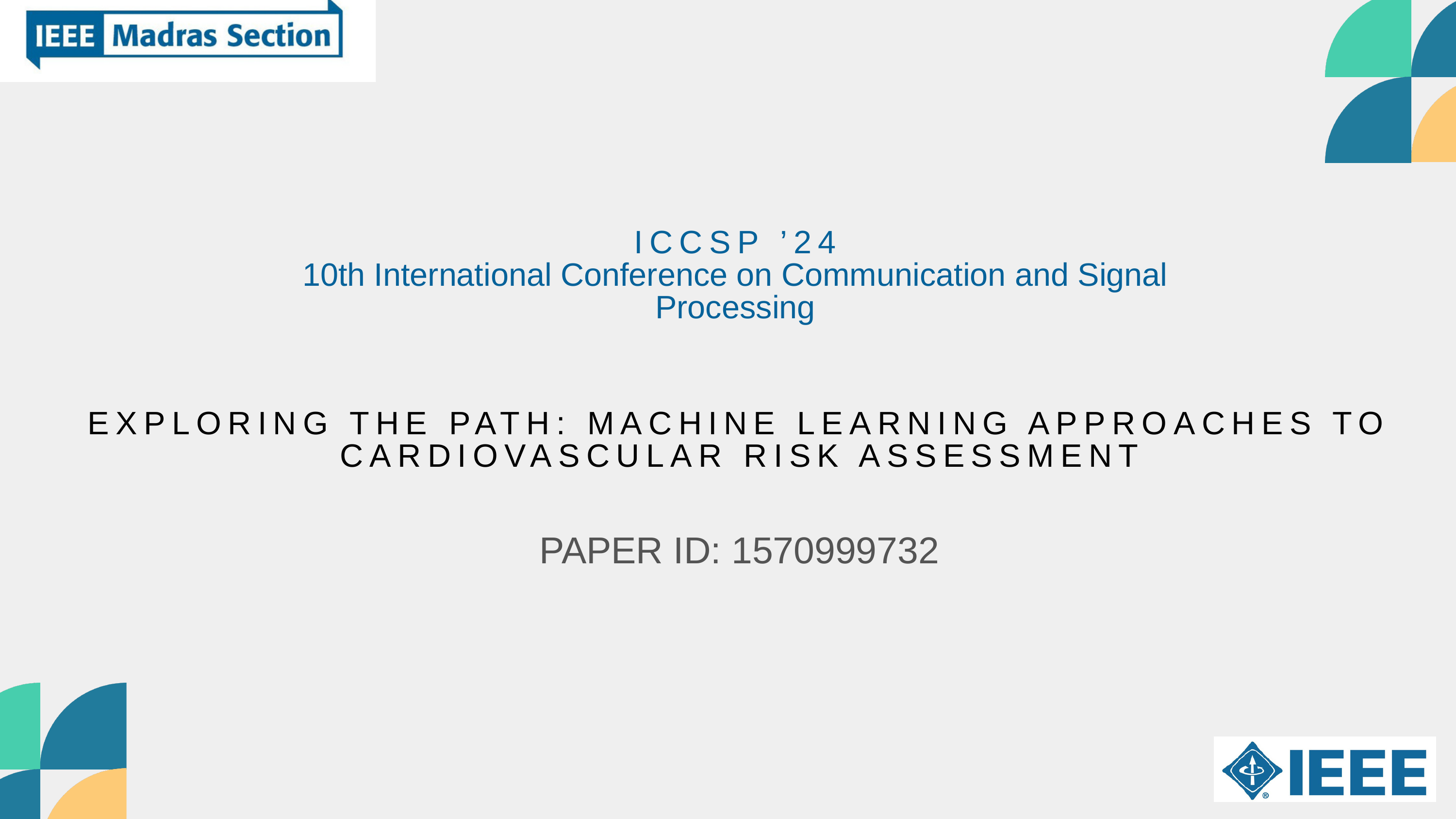

ICCSP ’24
10th International Conference on Communication and Signal Processing

EXPLORING THE PATH: MACHINE LEARNING APPROACHES TO CARDIOVASCULAR RISK ASSESSMENT
PAPER ID: 1570999732